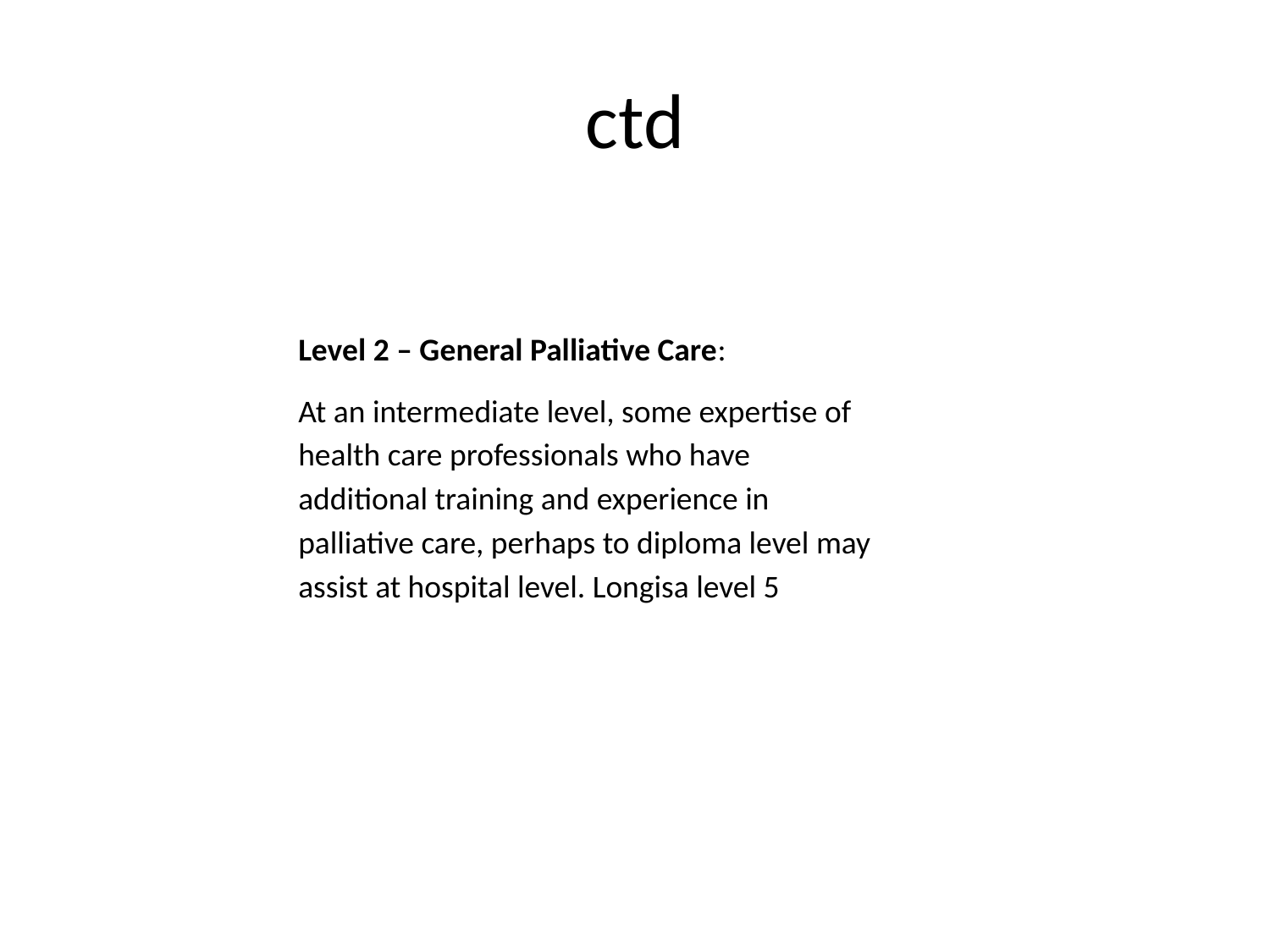

# ctd
Level 2 – General Palliative Care:
At an intermediate level, some expertise of health care professionals who have additional training and experience in palliative care, perhaps to diploma level may assist at hospital level. Longisa level 5